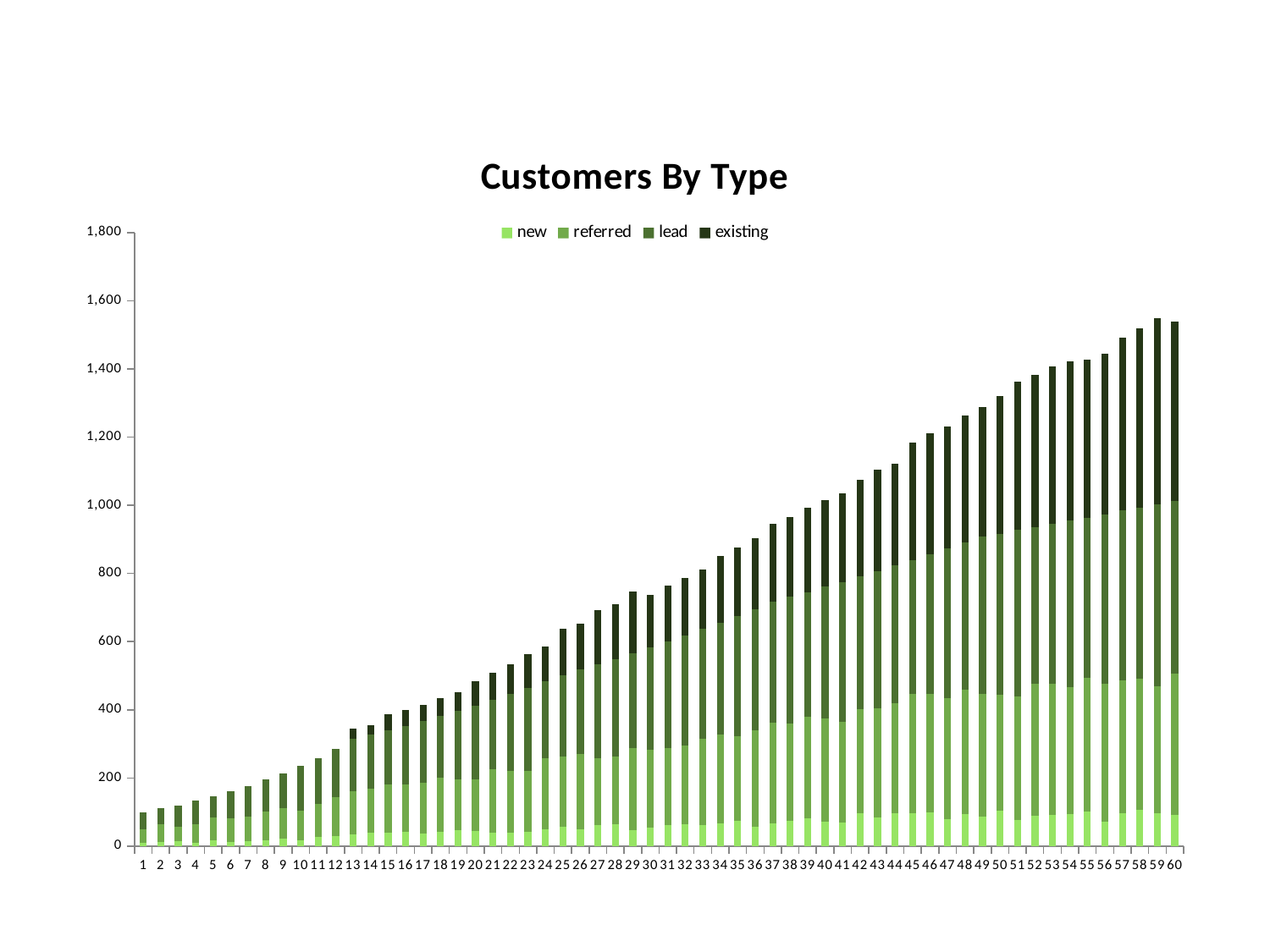

### Chart: Customers By Type

| Category | new | referred | lead | existing |
|---|---|---|---|---|
| 1 | 9.0 | 41.0 | 50.0 | 0.0 |
| 2 | 12.0 | 52.0 | 47.0 | 0.0 |
| 3 | 14.0 | 44.0 | 62.0 | 0.0 |
| 4 | 9.0 | 56.0 | 68.0 | 0.0 |
| 5 | 16.0 | 68.0 | 63.0 | 0.0 |
| 6 | 12.0 | 70.0 | 79.0 | 0.0 |
| 7 | 15.0 | 72.0 | 90.0 | 0.0 |
| 8 | 18.0 | 84.0 | 93.0 | 0.0 |
| 9 | 21.0 | 91.0 | 102.0 | 0.0 |
| 10 | 16.0 | 87.0 | 133.0 | 0.0 |
| 11 | 27.0 | 97.0 | 135.0 | 0.0 |
| 12 | 30.0 | 113.0 | 142.0 | 0.0 |
| 13 | 35.0 | 127.0 | 152.0 | 32.0 |
| 14 | 40.0 | 128.0 | 159.0 | 28.0 |
| 15 | 39.0 | 142.0 | 158.0 | 48.0 |
| 16 | 41.0 | 140.0 | 172.0 | 47.0 |
| 17 | 37.0 | 148.0 | 182.0 | 47.0 |
| 18 | 43.0 | 158.0 | 181.0 | 53.0 |
| 19 | 48.0 | 148.0 | 201.0 | 55.0 |
| 20 | 45.0 | 150.0 | 218.0 | 70.0 |
| 21 | 40.0 | 185.0 | 205.0 | 79.0 |
| 22 | 39.0 | 181.0 | 226.0 | 87.0 |
| 23 | 41.0 | 180.0 | 244.0 | 98.0 |
| 24 | 50.0 | 207.0 | 226.0 | 103.0 |
| 25 | 57.0 | 205.0 | 240.0 | 135.0 |
| 26 | 50.0 | 221.0 | 247.0 | 135.0 |
| 27 | 61.0 | 197.0 | 275.0 | 159.0 |
| 28 | 64.0 | 199.0 | 286.0 | 160.0 |
| 29 | 47.0 | 242.0 | 277.0 | 180.0 |
| 30 | 54.0 | 228.0 | 300.0 | 156.0 |
| 31 | 62.0 | 225.0 | 313.0 | 164.0 |
| 32 | 64.0 | 232.0 | 322.0 | 170.0 |
| 33 | 62.0 | 252.0 | 323.0 | 175.0 |
| 34 | 66.0 | 261.0 | 328.0 | 196.0 |
| 35 | 74.0 | 249.0 | 352.0 | 202.0 |
| 36 | 57.0 | 284.0 | 355.0 | 208.0 |
| 37 | 68.0 | 295.0 | 353.0 | 230.0 |
| 38 | 75.0 | 284.0 | 372.0 | 235.0 |
| 39 | 81.0 | 299.0 | 365.0 | 248.0 |
| 40 | 73.0 | 302.0 | 386.0 | 253.0 |
| 41 | 69.0 | 297.0 | 409.0 | 260.0 |
| 42 | 96.0 | 305.0 | 390.0 | 285.0 |
| 43 | 84.0 | 320.0 | 403.0 | 298.0 |
| 44 | 97.0 | 322.0 | 404.0 | 300.0 |
| 45 | 96.0 | 350.0 | 393.0 | 344.0 |
| 46 | 98.0 | 348.0 | 410.0 | 355.0 |
| 47 | 79.0 | 354.0 | 441.0 | 358.0 |
| 48 | 95.0 | 363.0 | 432.0 | 373.0 |
| 49 | 86.0 | 360.0 | 463.0 | 380.0 |
| 50 | 104.0 | 339.0 | 474.0 | 403.0 |
| 51 | 78.0 | 361.0 | 488.0 | 436.0 |
| 52 | 90.0 | 387.0 | 459.0 | 447.0 |
| 53 | 92.0 | 384.0 | 470.0 | 462.0 |
| 54 | 95.0 | 372.0 | 488.0 | 468.0 |
| 55 | 101.0 | 394.0 | 469.0 | 464.0 |
| 56 | 71.0 | 406.0 | 497.0 | 470.0 |
| 57 | 97.0 | 390.0 | 497.0 | 509.0 |
| 58 | 107.0 | 385.0 | 502.0 | 526.0 |
| 59 | 96.0 | 374.0 | 534.0 | 544.0 |
| 60 | 92.0 | 415.0 | 506.0 | 526.0 |